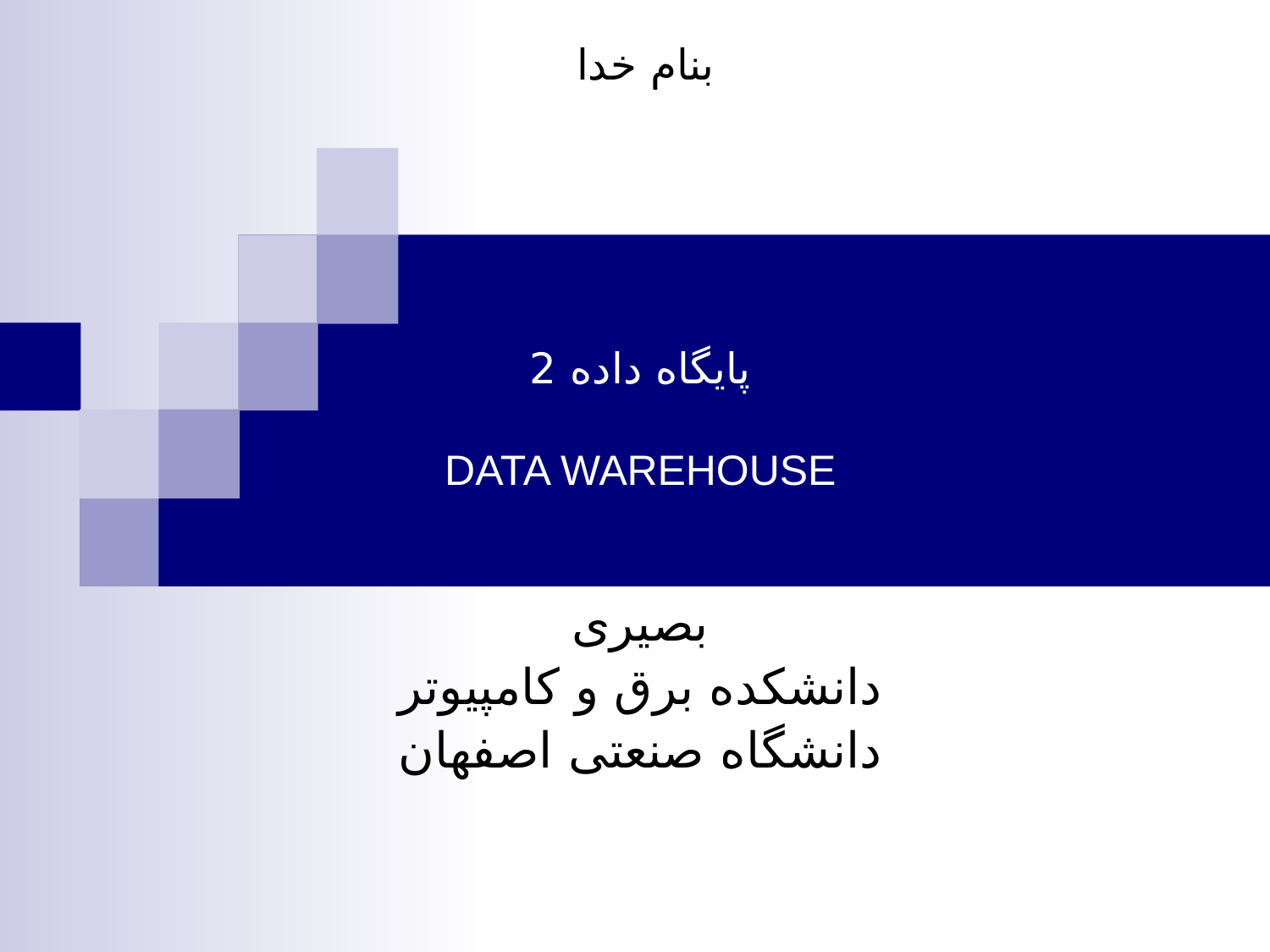

بنام خدا
# پایگاه داده 2 DATA WAREHOUSE
بصیری
دانشکده برق و کامپیوتر
دانشگاه صنعتی اصفهان